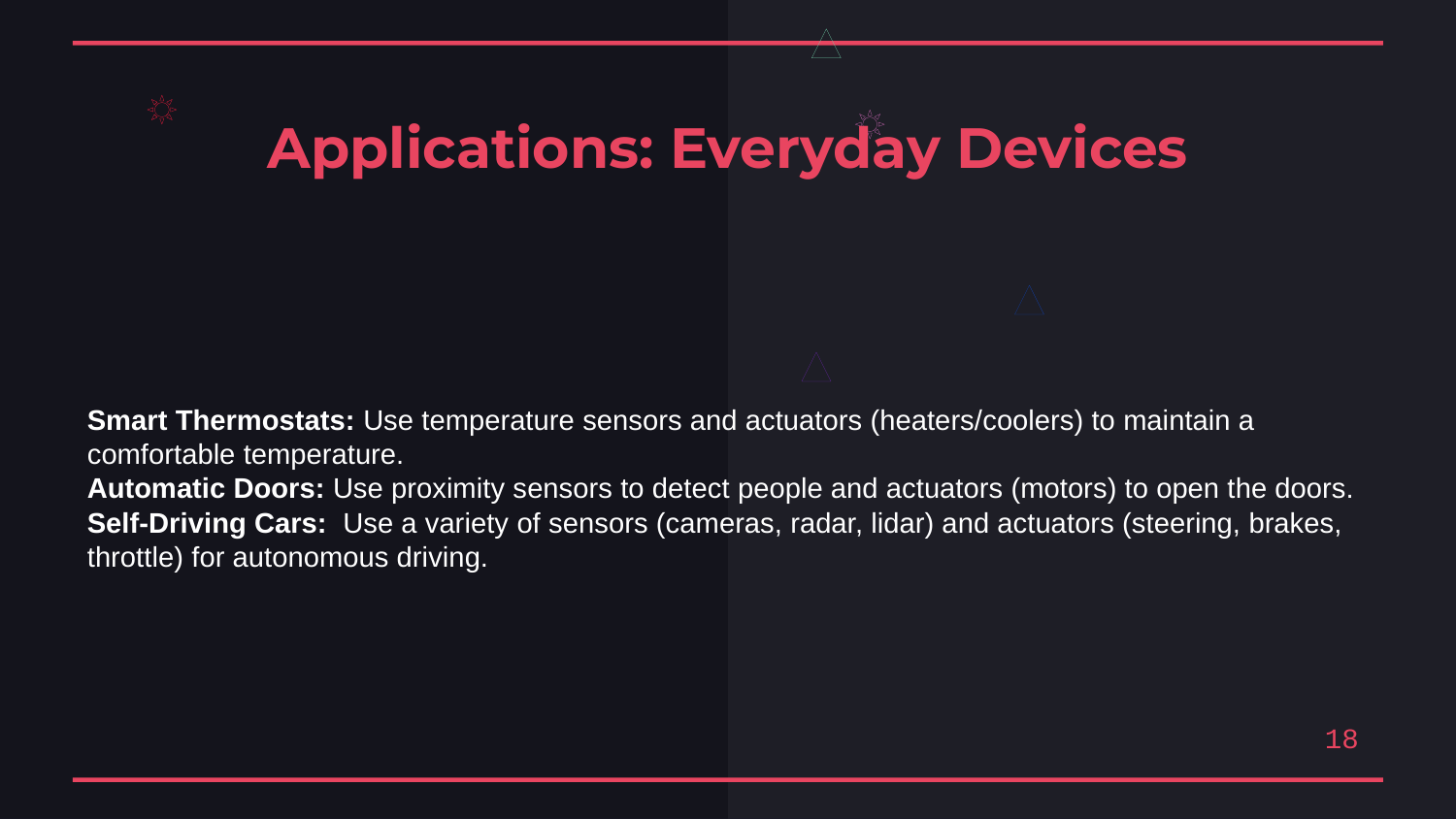

Applications: Everyday Devices

Smart Thermostats: Use temperature sensors and actuators (heaters/coolers) to maintain a comfortable temperature.
Automatic Doors: Use proximity sensors to detect people and actuators (motors) to open the doors.
Self-Driving Cars:  Use a variety of sensors (cameras, radar, lidar) and actuators (steering, brakes, throttle) for autonomous driving.

18